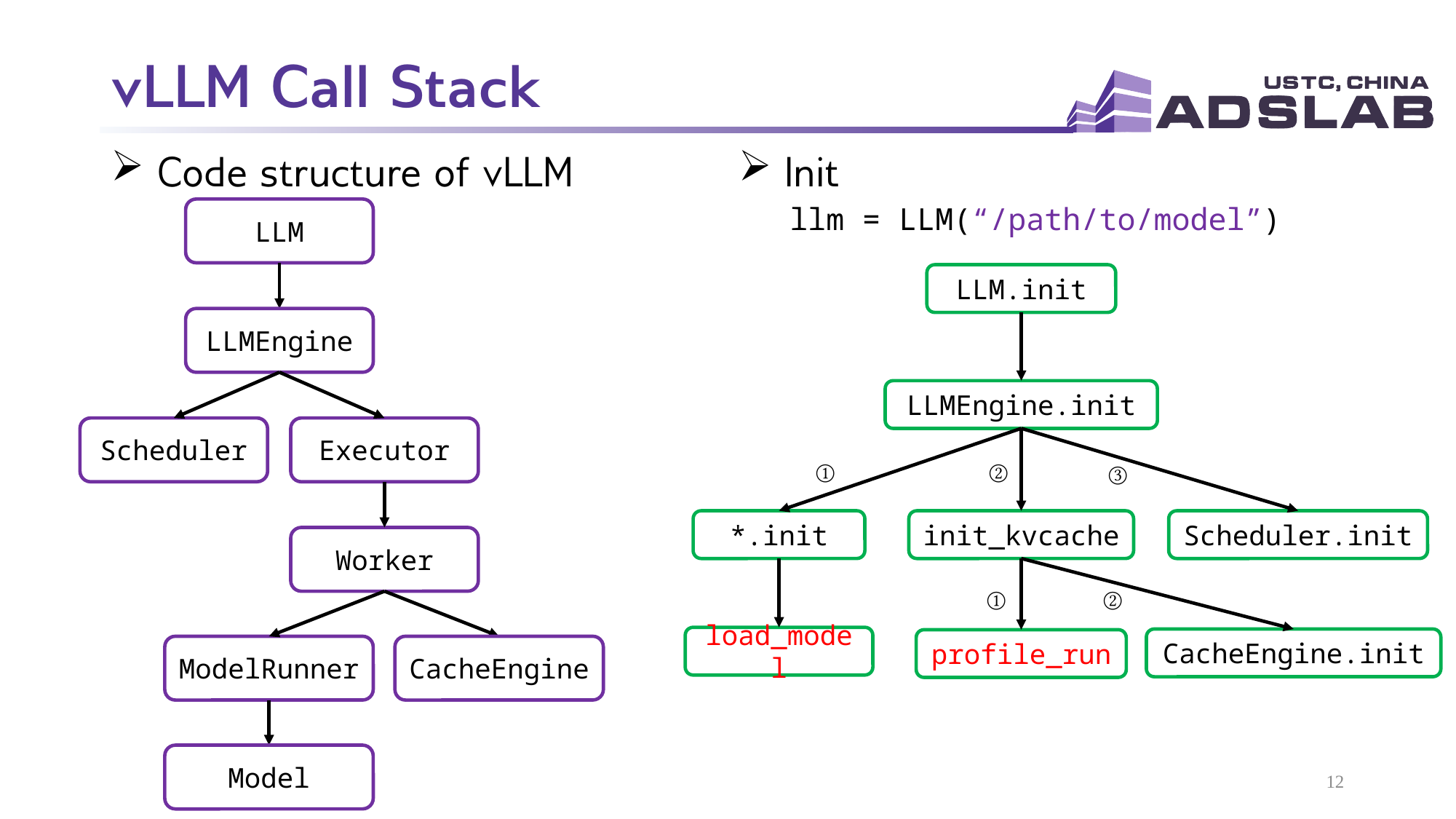

# vLLM Call Stack
 Code structure of vLLM
 Init
llm = LLM(“/path/to/model”)
LLM
LLM.init
LLMEngine
LLMEngine.init
Executor
Scheduler
①
②
③
init_kvcache
Scheduler.init
*.init
Worker
①
②
load_model
CacheEngine.init
profile_run
ModelRunner
CacheEngine
Model